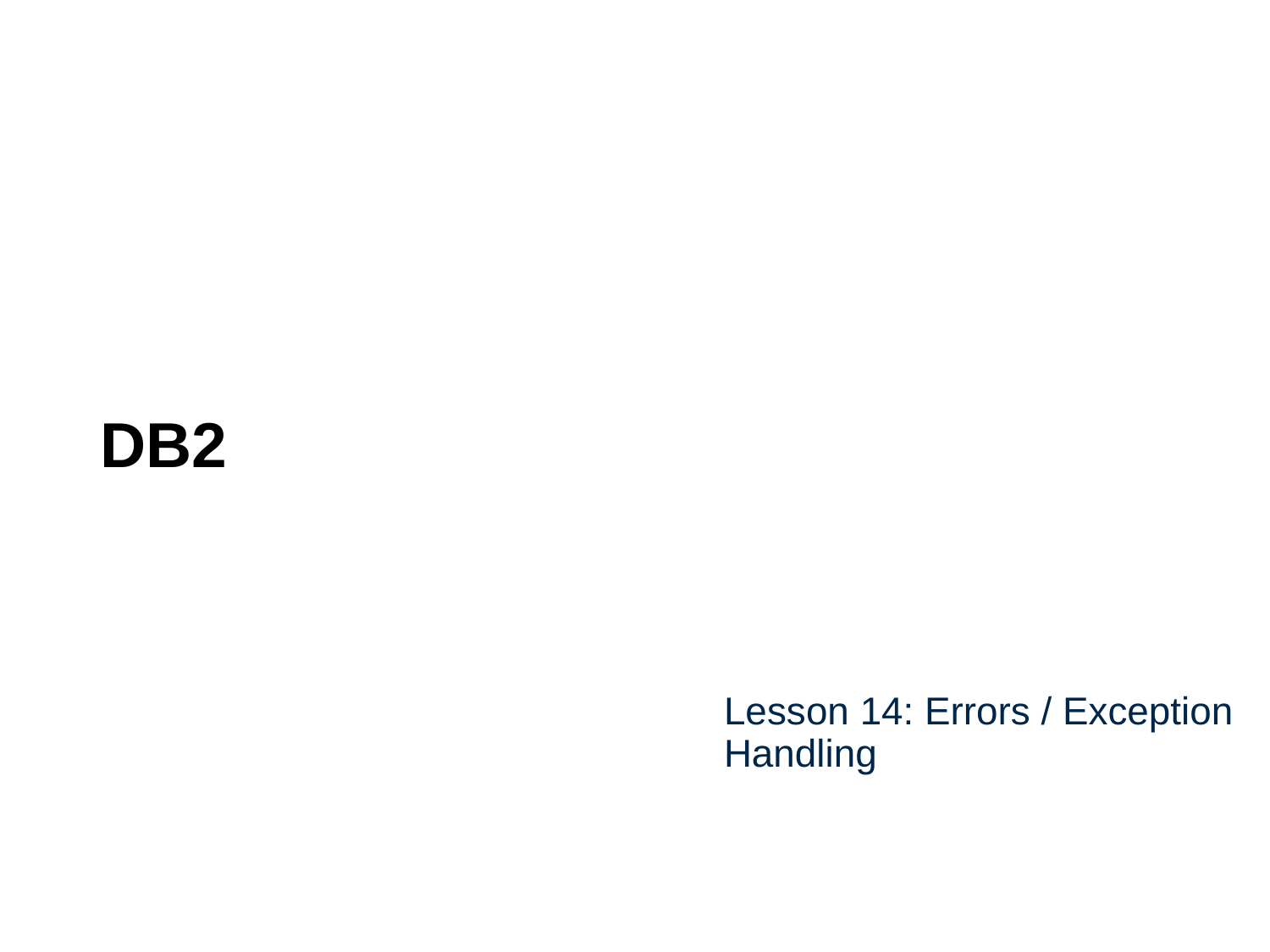

# DB2
Lesson 14: Errors / Exception Handling